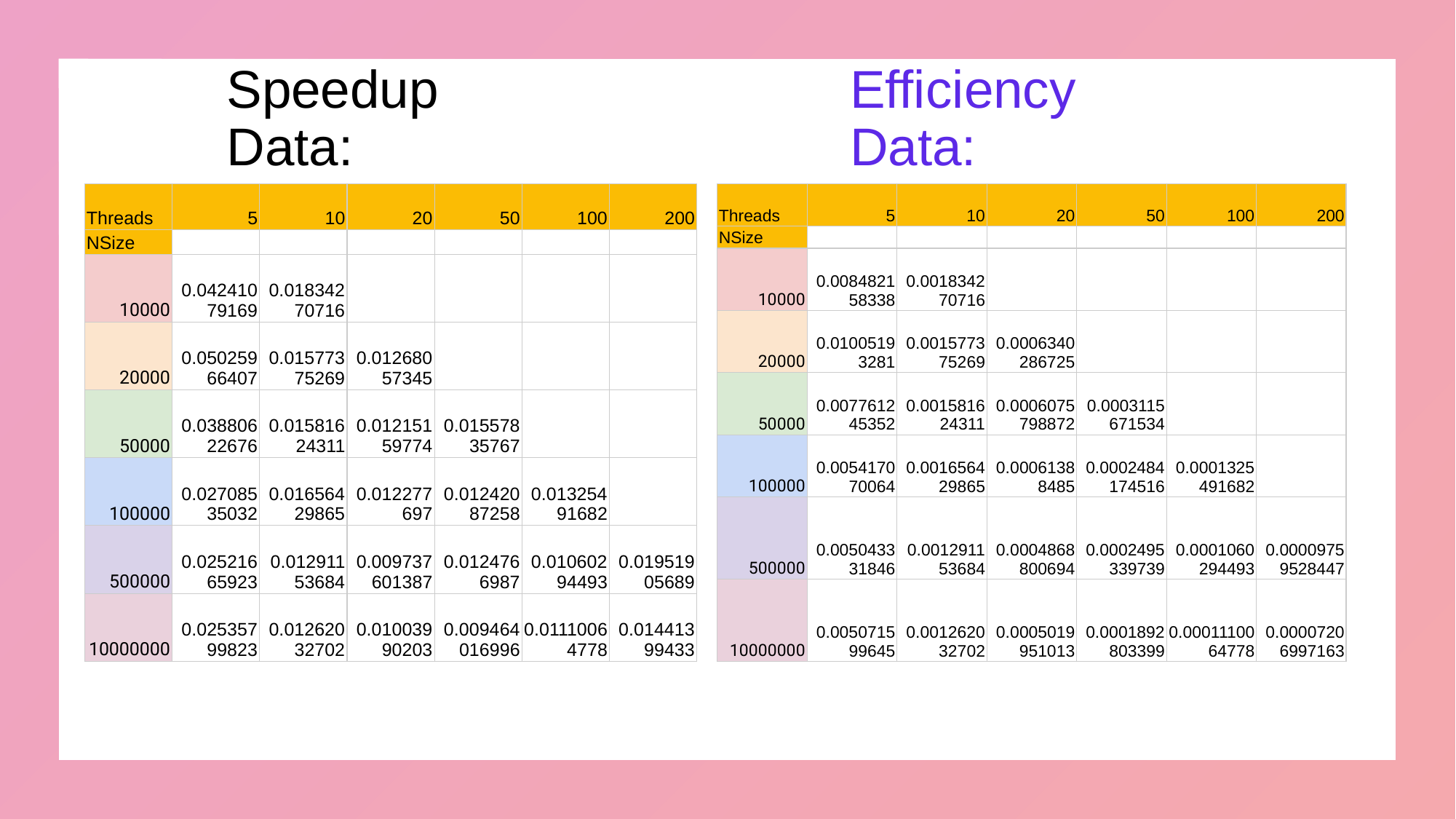

# Speedup Data:
Efficiency Data:
| Threads | 5 | 10 | 20 | 50 | 100 | 200 |
| --- | --- | --- | --- | --- | --- | --- |
| NSize |  |  |  |  |  |  |
| 10000 | 0.008482158338 | 0.001834270716 |  |  |  |  |
| 20000 | 0.01005193281 | 0.001577375269 | 0.0006340286725 |  |  |  |
| 50000 | 0.007761245352 | 0.001581624311 | 0.0006075798872 | 0.0003115671534 |  |  |
| 100000 | 0.005417070064 | 0.001656429865 | 0.00061388485 | 0.0002484174516 | 0.0001325491682 |  |
| 500000 | 0.005043331846 | 0.001291153684 | 0.0004868800694 | 0.0002495339739 | 0.0001060294493 | 0.00009759528447 |
| 10000000 | 0.005071599645 | 0.001262032702 | 0.0005019951013 | 0.0001892803399 | 0.0001110064778 | 0.00007206997163 |
| Threads | 5 | 10 | 20 | 50 | 100 | 200 |
| --- | --- | --- | --- | --- | --- | --- |
| NSize |  |  |  |  |  |  |
| 10000 | 0.04241079169 | 0.01834270716 |  |  |  |  |
| 20000 | 0.05025966407 | 0.01577375269 | 0.01268057345 |  |  |  |
| 50000 | 0.03880622676 | 0.01581624311 | 0.01215159774 | 0.01557835767 |  |  |
| 100000 | 0.02708535032 | 0.01656429865 | 0.012277697 | 0.01242087258 | 0.01325491682 |  |
| 500000 | 0.02521665923 | 0.01291153684 | 0.009737601387 | 0.0124766987 | 0.01060294493 | 0.01951905689 |
| 10000000 | 0.02535799823 | 0.01262032702 | 0.01003990203 | 0.009464016996 | 0.01110064778 | 0.01441399433 |